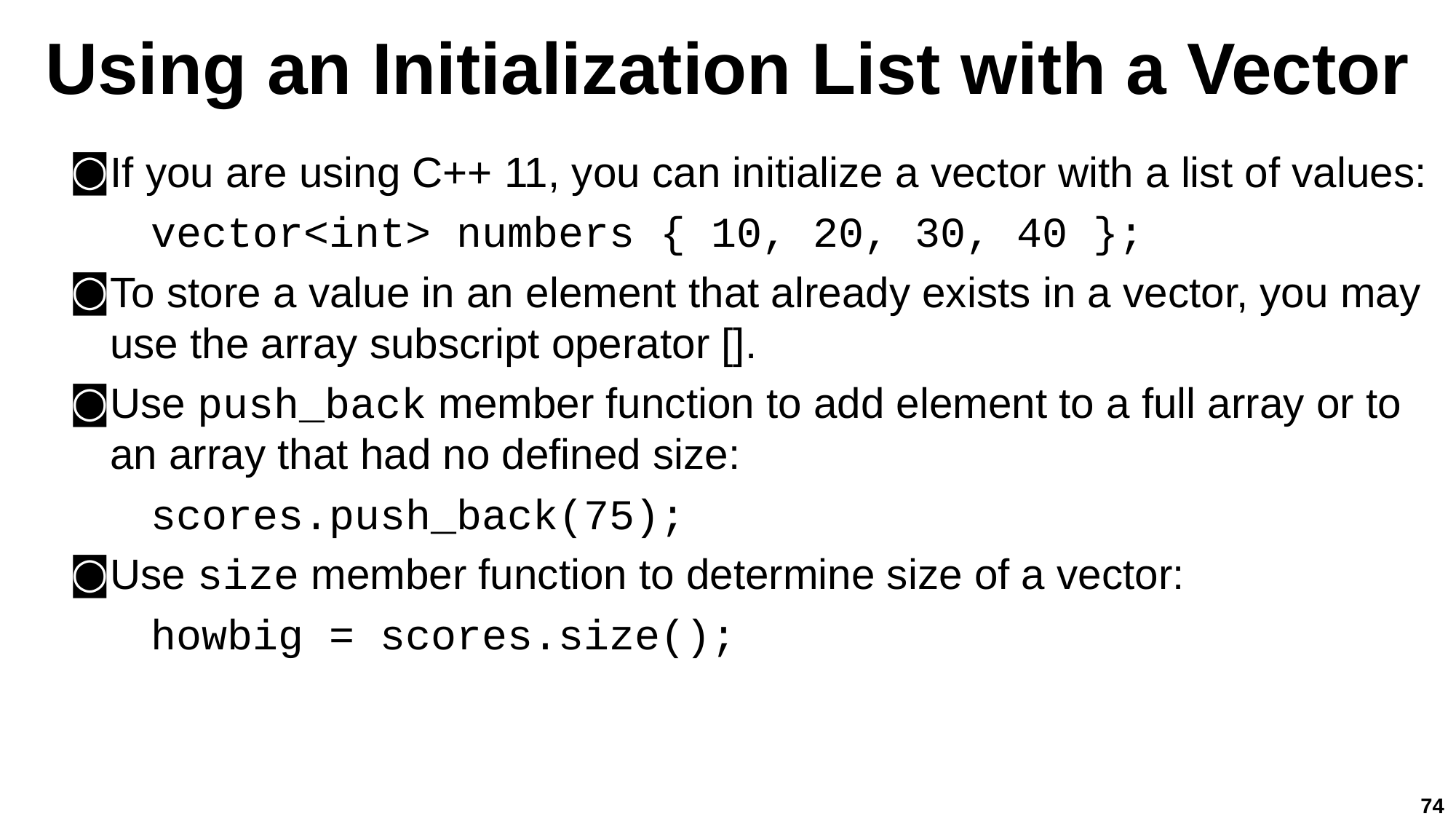

# Using an Initialization List with a Vector
If you are using C++ 11, you can initialize a vector with a list of values:
vector<int> numbers { 10, 20, 30, 40 };
To store a value in an element that already exists in a vector, you may use the array subscript operator [].
Use push_back member function to add element to a full array or to an array that had no defined size:
scores.push_back(75);
Use size member function to determine size of a vector:
howbig = scores.size();
74